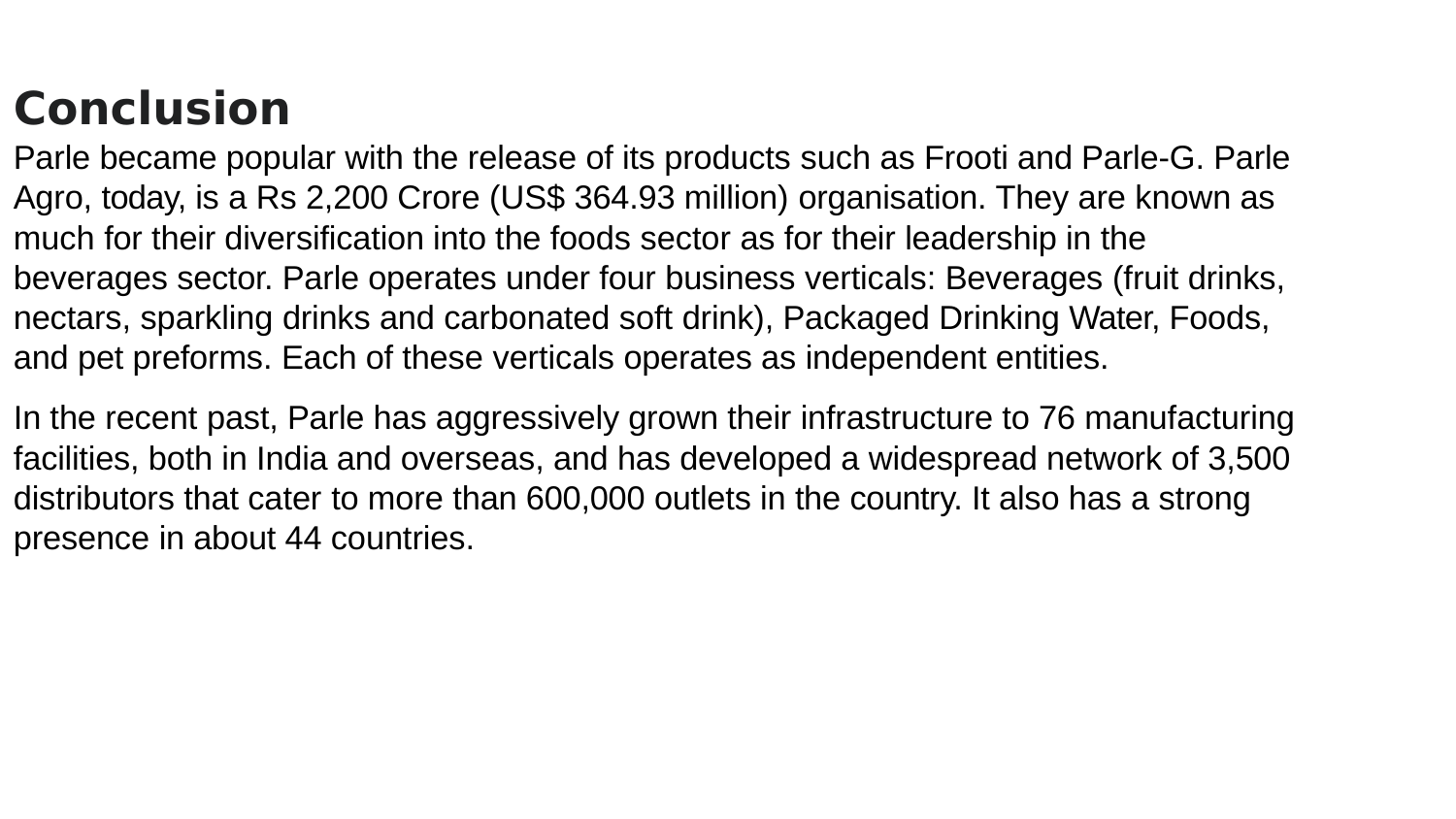

# Conclusion
Parle became popular with the release of its products such as Frooti and Parle-G. Parle  Agro, today, is a Rs 2,200 Crore (US$ 364.93 million) organisation. They are known as  much for their diversification into the foods sector as for their leadership in the  beverages sector. Parle operates under four business verticals: Beverages (fruit drinks,  nectars, sparkling drinks and carbonated soft drink), Packaged Drinking Water, Foods,  and pet preforms. Each of these verticals operates as independent entities.
In the recent past, Parle has aggressively grown their infrastructure to 76 manufacturing  facilities, both in India and overseas, and has developed a widespread network of 3,500  distributors that cater to more than 600,000 outlets in the country. It also has a strong  presence in about 44 countries.